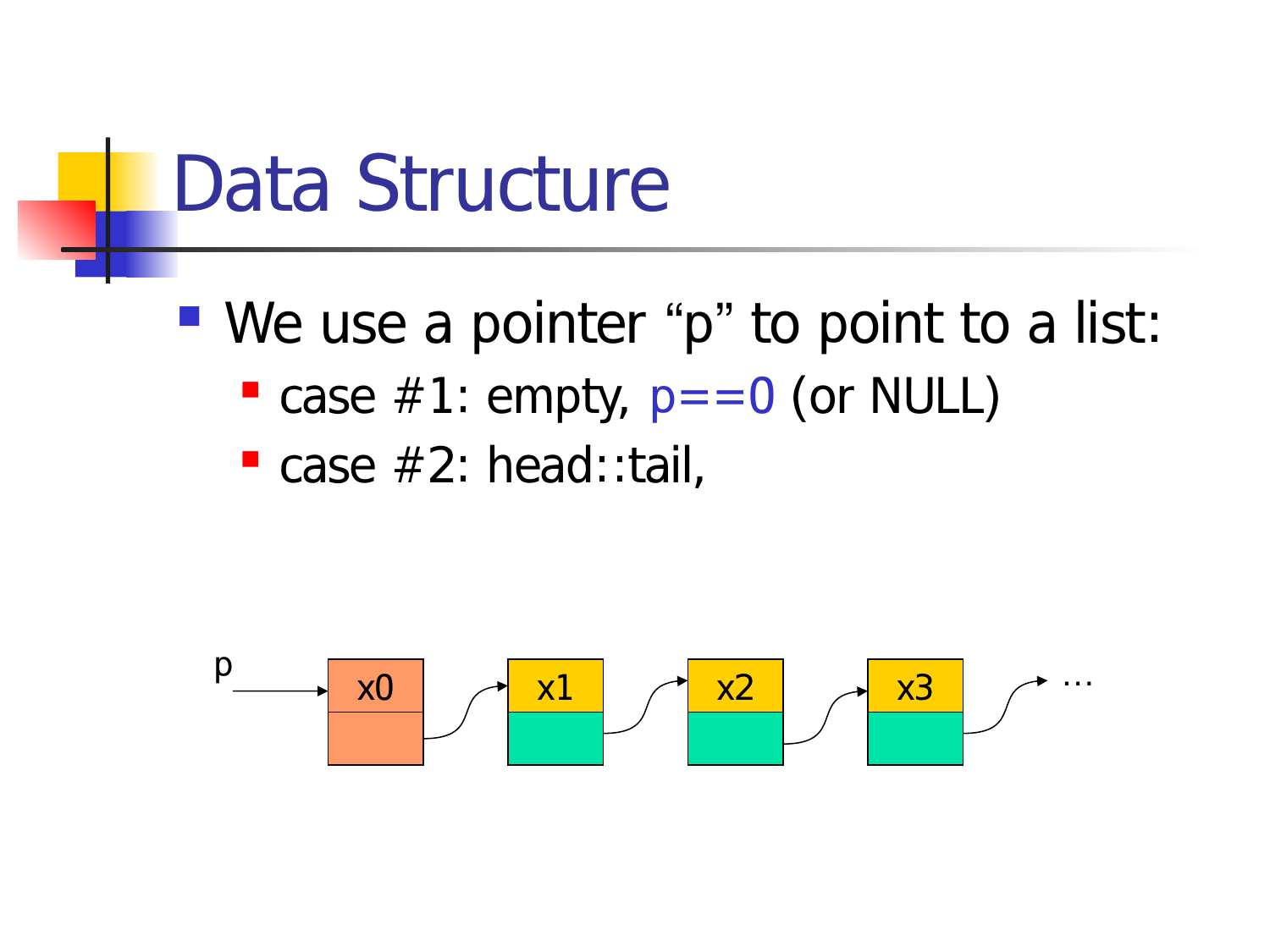

# Data Structure
We use a pointer “p” to point to a list:
case #1: empty, p==0 (or NULL)
case #2: head::tail,
p
…
x0

x1

x2

x3